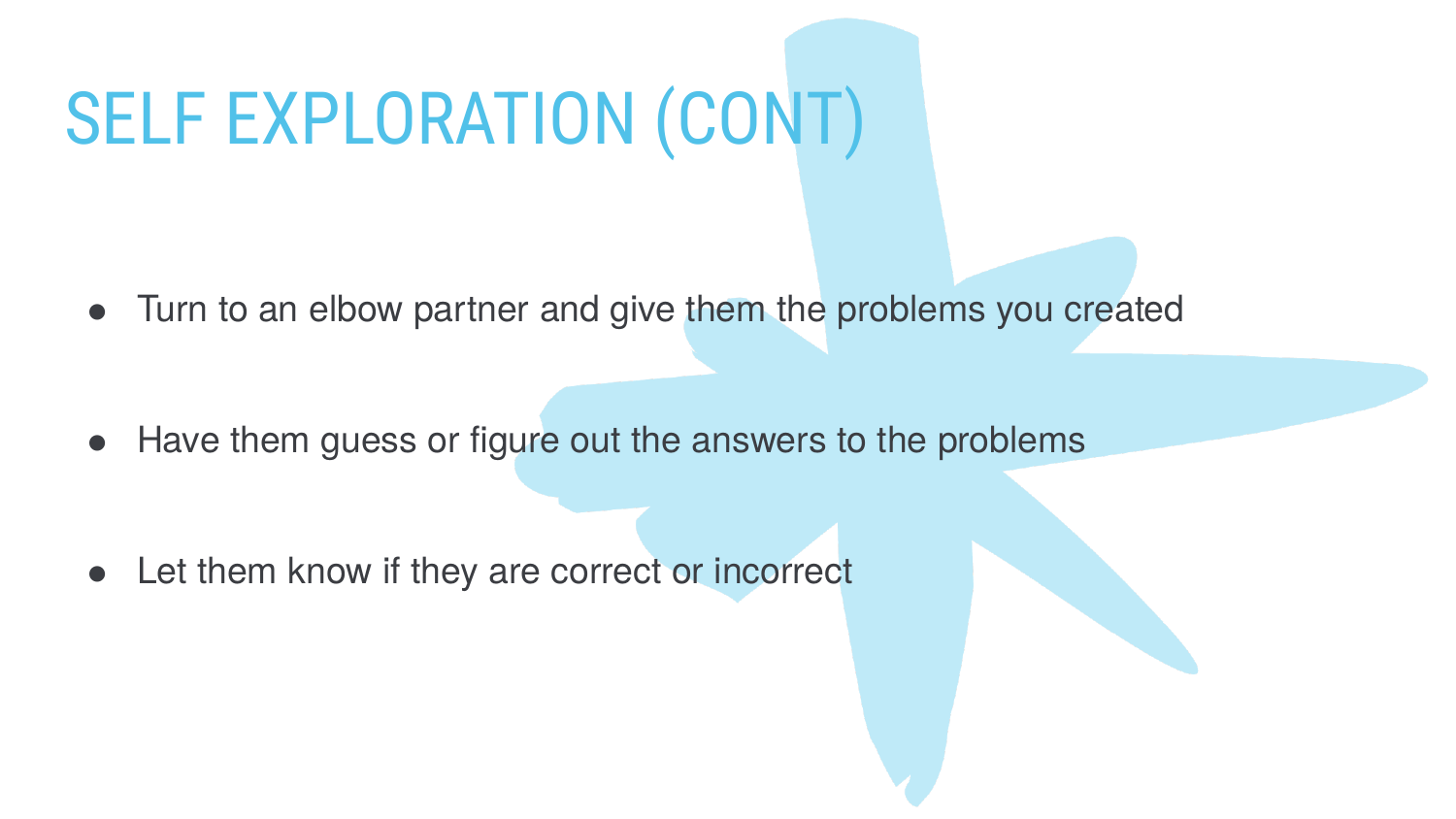

# SELF EXPLORATION (CONT)
Turn to an elbow partner and give them the problems you created
Have them guess or figure out the answers to the problems
Let them know if they are correct or incorrect